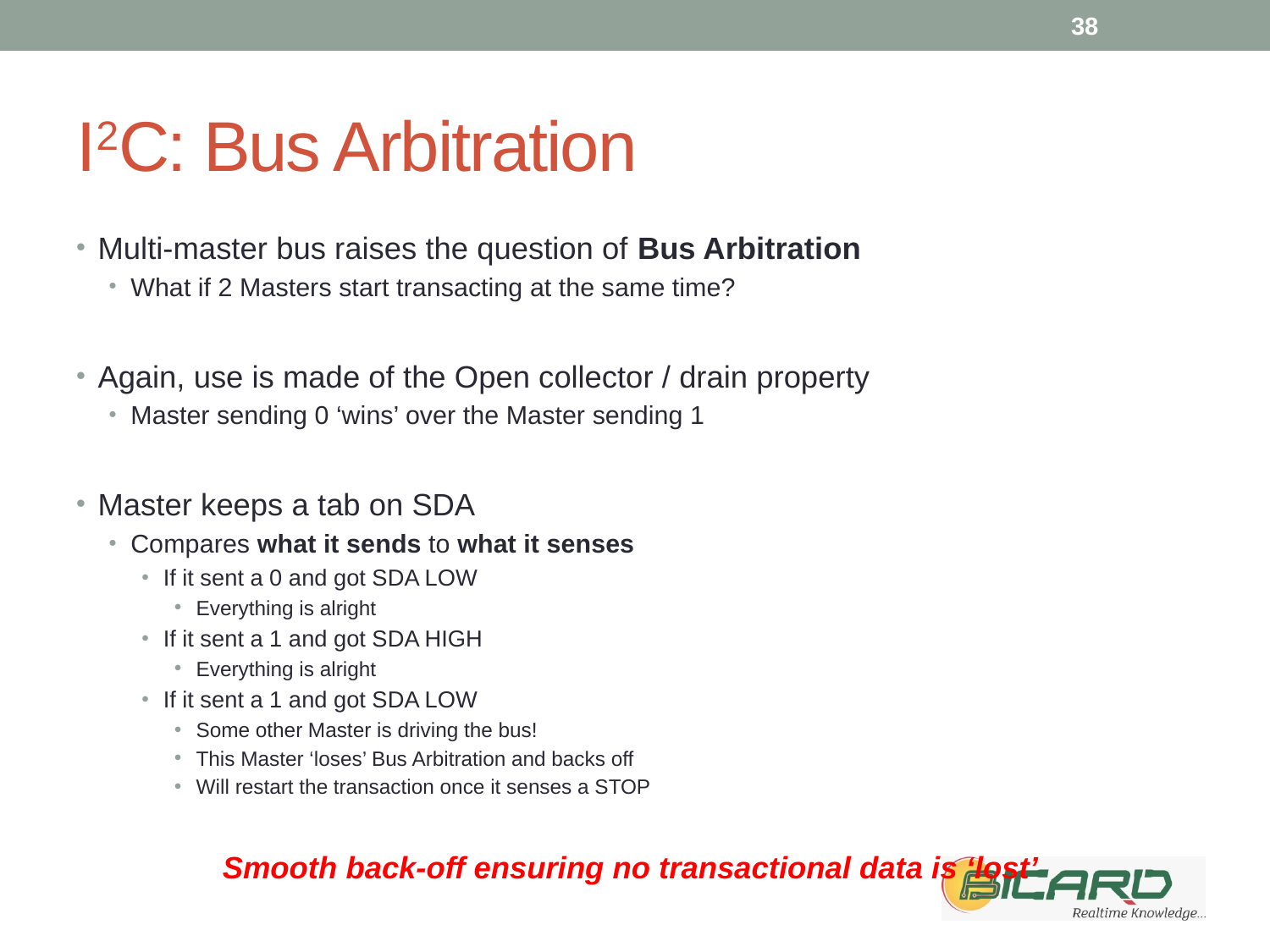

38
# I2C: Bus Arbitration
Multi-master bus raises the question of Bus Arbitration
What if 2 Masters start transacting at the same time?

Again, use is made of the Open collector / drain property
Master sending 0 ‘wins’ over the Master sending 1

Master keeps a tab on SDA
Compares what it sends to what it senses
If it sent a 0 and got SDA LOW
Everything is alright
If it sent a 1 and got SDA HIGH
Everything is alright
If it sent a 1 and got SDA LOW
Some other Master is driving the bus!
This Master ‘loses’ Bus Arbitration and backs off
Will restart the transaction once it senses a STOP

Smooth back-off ensuring no transactional data is ‘lost’